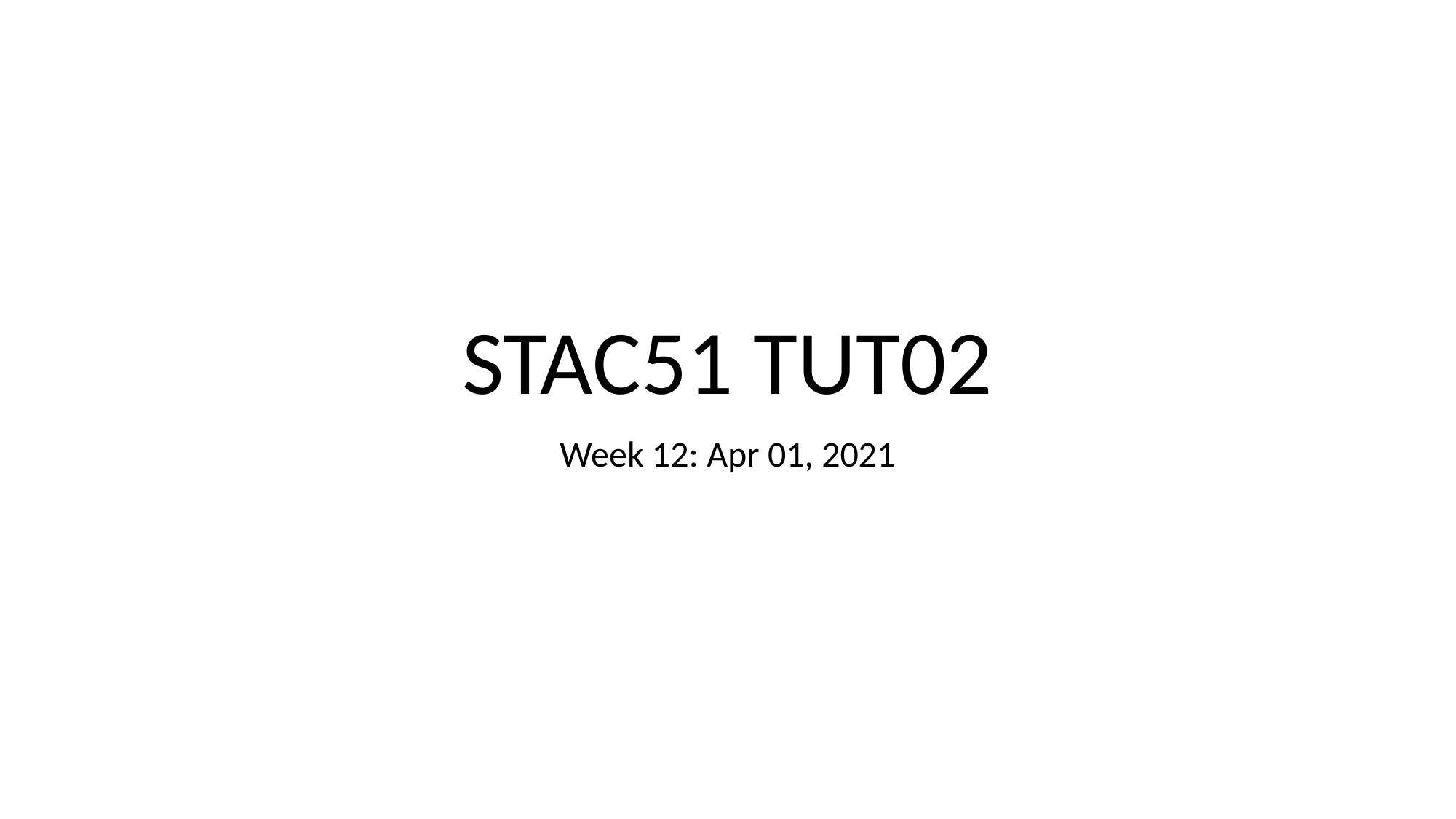

# STAC51 TUT02
Week 12: Apr 01, 2021